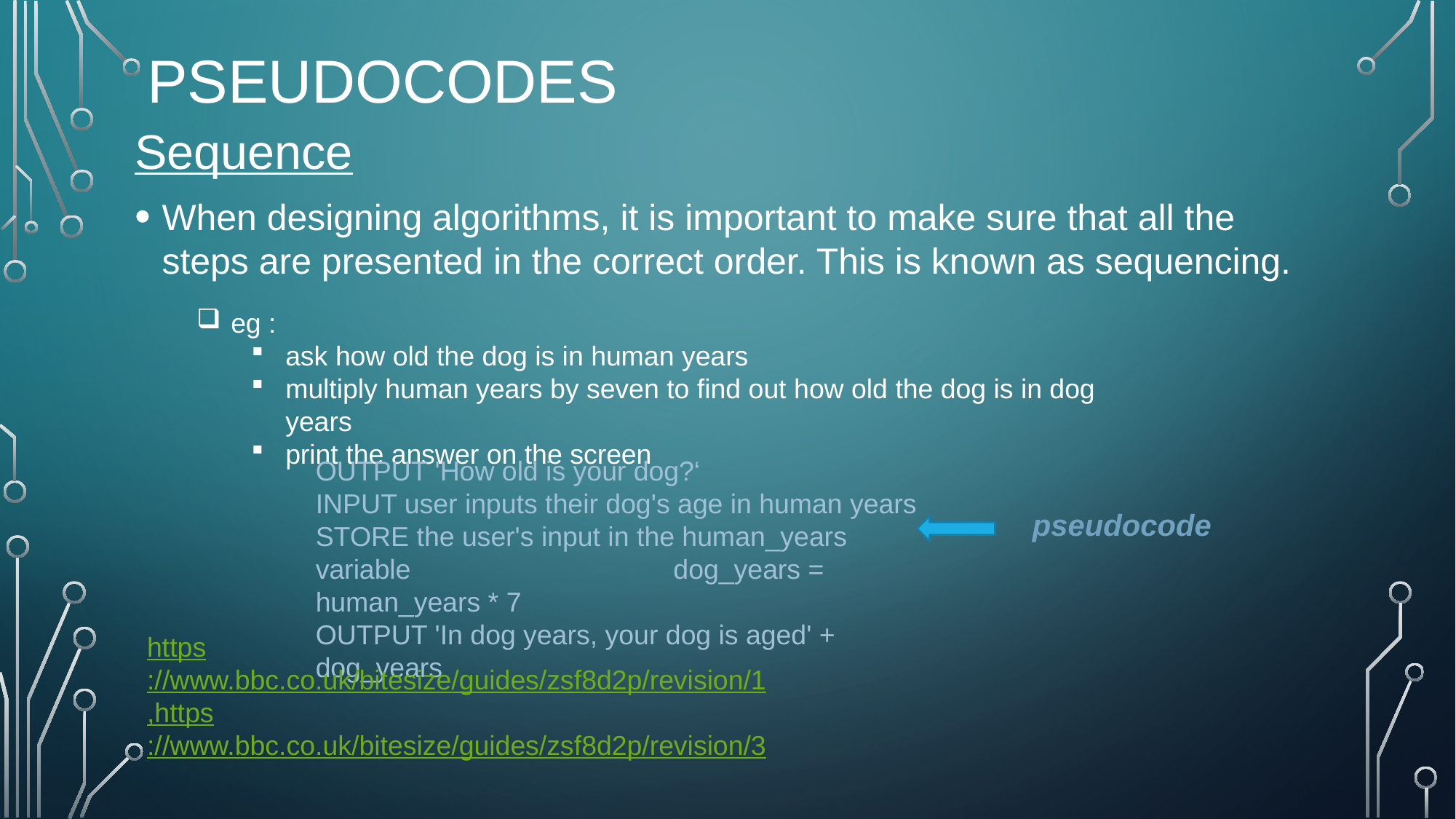

# pseudocodeS

Sequence
When designing algorithms, it is important to make sure that all the steps are presented in the correct order. This is known as sequencing.

eg :
ask how old the dog is in human years
multiply human years by seven to find out how old the dog is in dog years
print the answer on the screen

OUTPUT 'How old is your dog?‘
INPUT user inputs their dog's age in human years
STORE the user's input in the human_years variable                          	    dog_years = human_years * 7
OUTPUT 'In dog years, your dog is aged' + dog_years
pseudocode

https://www.bbc.co.uk/bitesize/guides/zsf8d2p/revision/1,https://www.bbc.co.uk/bitesize/guides/zsf8d2p/revision/3